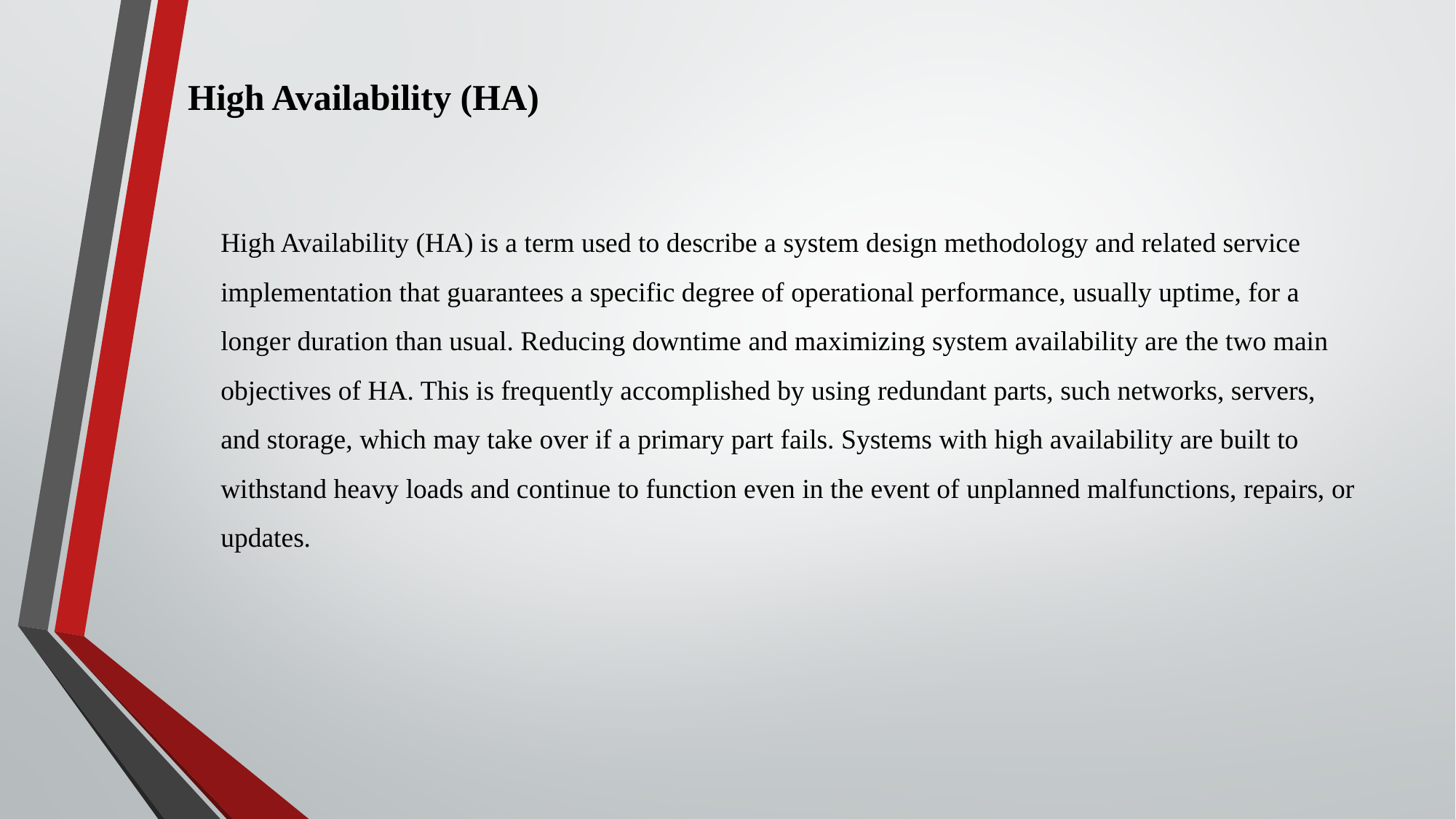

High Availability (HA)
High Availability (HA) is a term used to describe a system design methodology and related service implementation that guarantees a specific degree of operational performance, usually uptime, for a longer duration than usual. Reducing downtime and maximizing system availability are the two main objectives of HA. This is frequently accomplished by using redundant parts, such networks, servers, and storage, which may take over if a primary part fails. Systems with high availability are built to withstand heavy loads and continue to function even in the event of unplanned malfunctions, repairs, or updates.